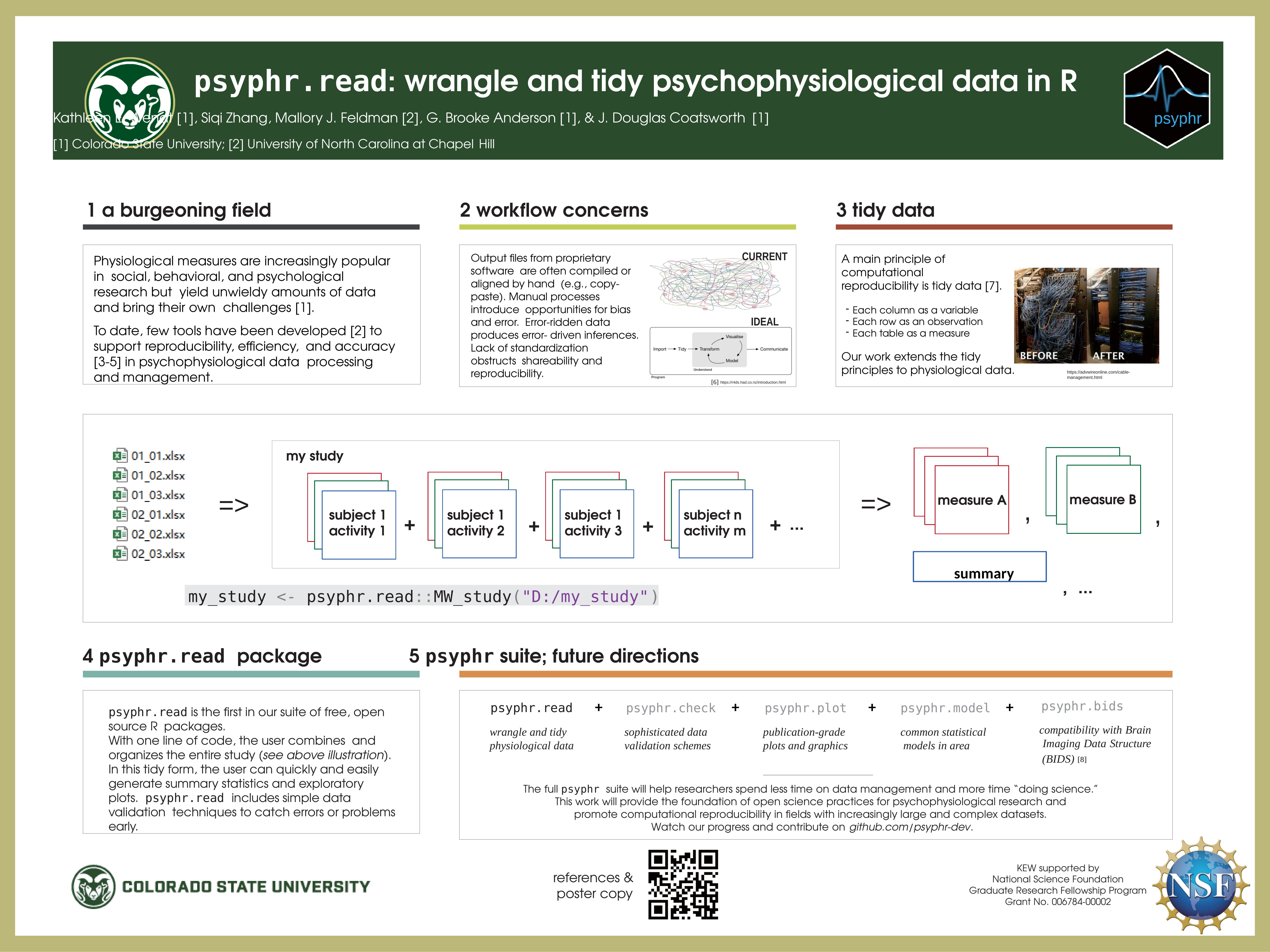

psyphr.read: wrangle and tidy psychophysiological data in R
Kathleen E. Wendt [1], Siqi Zhang, Mallory J. Feldman [2], G. Brooke Anderson [1], & J. Douglas Coatsworth [1]
[1] Colorado State University; [2] University of North Carolina at Chapel Hill

1 a burgeoning field	2 workflow concerns	3 tidy data
Physiological measures are increasingly popular in  social, behavioral, and psychological research but  yield unwieldy amounts of data and bring their own  challenges [1].
To date, few tools have been developed [2] to support reproducibility, efficiency,  and accuracy [3-5] in psychophysiological data  processing and management.

CURRENT

Output files from proprietary software  are often compiled or aligned by hand  (e.g., copy-paste). Manual processes introduce  opportunities for bias and error.  Error-ridden data produces error- driven inferences.
Lack of standardization obstructs  shareability and reproducibility.

A main principle of computational  reproducibility is tidy data [7].

Each column as a variable
Each row as an observation
Each table as a measure
IDEAL

Our work extends the tidy principles to physiological data.
https://advwireonline.com/cable-management.html
[6] https://r4ds.had.co.nz/introduction.html

my study

Subject  Activity

Subject  Activity

1
2

1
2

=>
=>

measure B
measure A
,
,
subject n  activity m
subject 1
activity 1
subject 1
activity 2
subject 1
activity 3
+
+	...
+
+

summary

,	...
my_study <- psyphr.read::MW_study("D:/my_study"
)
4 psyphr.read package 		                  5 psyphr suite; future directions

psyphr.read is the first in our suite of free, open source R  packages.
With one line of code, the user combines  and organizes the entire study (see above illustration). In this tidy form, the user can quickly and easily  generate summary statistics and exploratory plots.  psyphr.read includes simple data validation  techniques to catch errors or problems early.

=>
=>
=>
=>
+	psyphr.check
+	psyphr.plot
+	psyphr.model  +
psyphr.bids
compatibility with Brain  Imaging Data Structure  (BIDS) [8]
psyphr.read
sophisticated data  validation schemes
common statistical  models in area
publication-grade  plots and graphics
wrangle and tidy
physiological data

The full psyphr suite will help researchers spend less time on data management and more time “doing science.”
This work will provide the foundation of open science practices for psychophysiological research and
promote computational reproducibility in fields with increasingly large and complex datasets.
Watch our progress and contribute on github.com/psyphr-dev.

KEW supported by
National Science Foundation
Graduate Research Fellowship Program
Grant No. 006784-00002
references &  poster copy